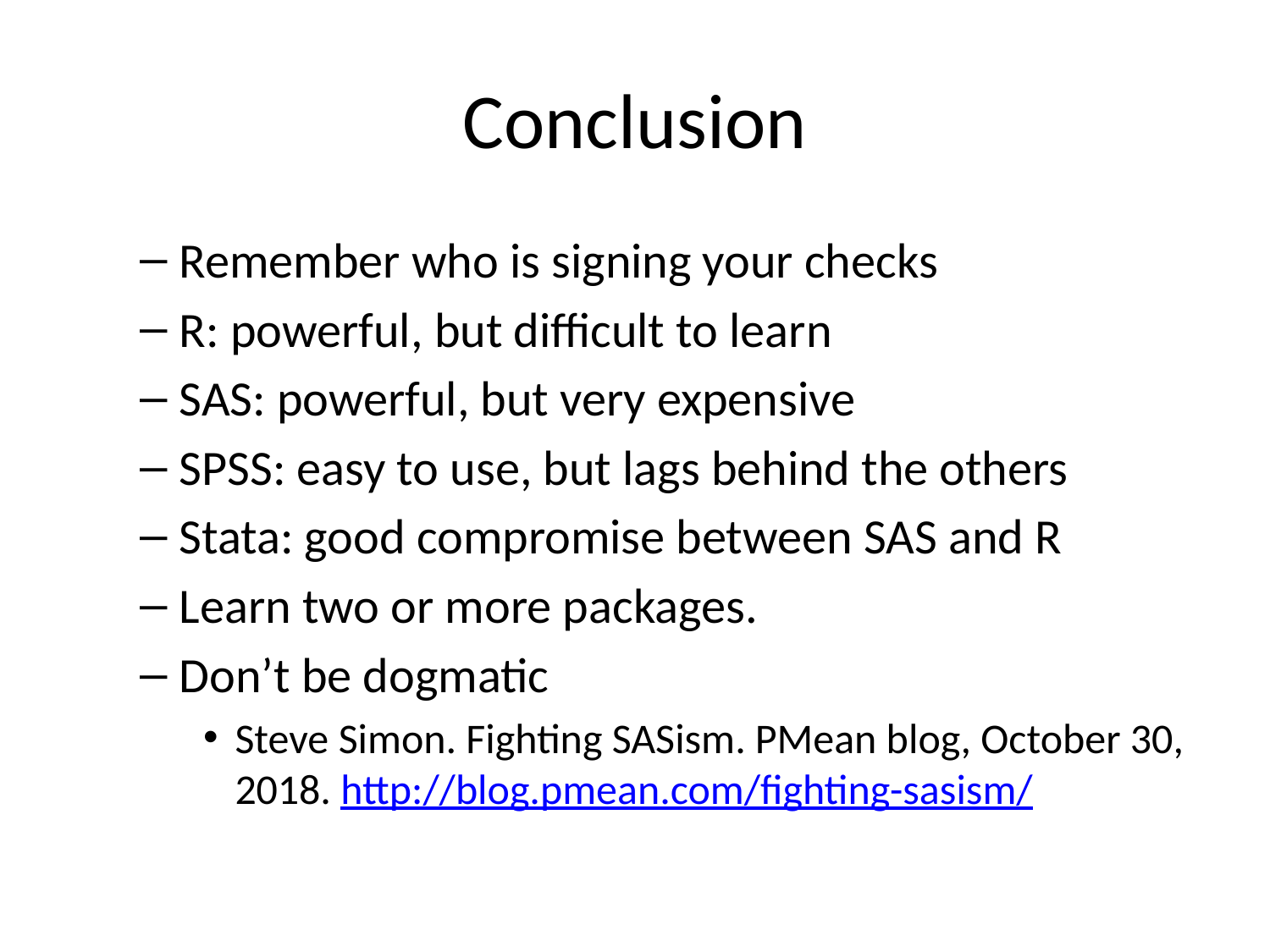

# Conclusion
Remember who is signing your checks
R: powerful, but difficult to learn
SAS: powerful, but very expensive
SPSS: easy to use, but lags behind the others
Stata: good compromise between SAS and R
Learn two or more packages.
Don’t be dogmatic
Steve Simon. Fighting SASism. PMean blog, October 30, 2018. http://blog.pmean.com/fighting-sasism/